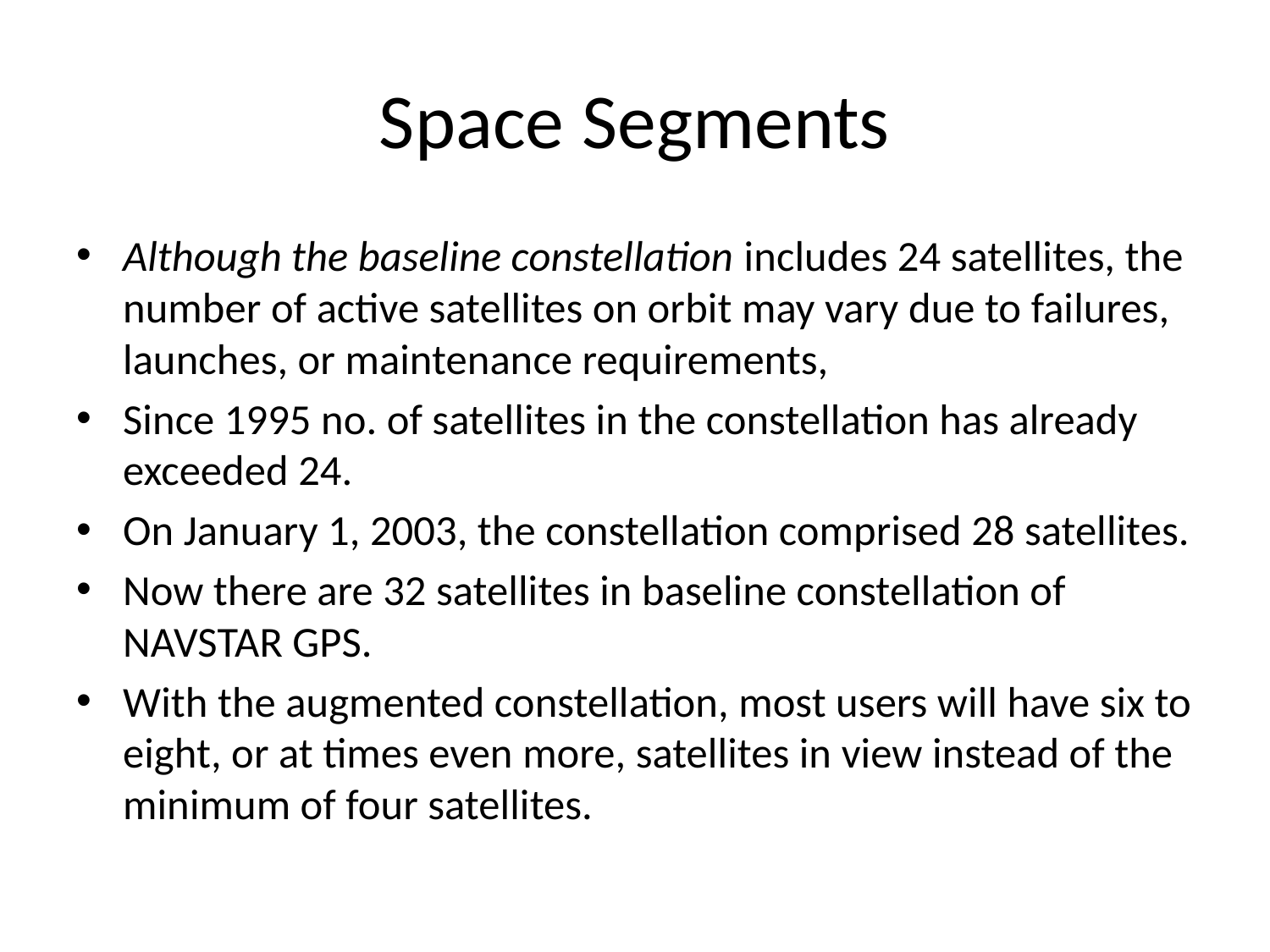

# Space Segments
Although the baseline constellation includes 24 satellites, the number of active satellites on orbit may vary due to failures, launches, or maintenance requirements,
Since 1995 no. of satellites in the constellation has already exceeded 24.
On January 1, 2003, the constellation comprised 28 satellites.
Now there are 32 satellites in baseline constellation of NAVSTAR GPS.
With the augmented constellation, most users will have six to eight, or at times even more, satellites in view instead of the minimum of four satellites.